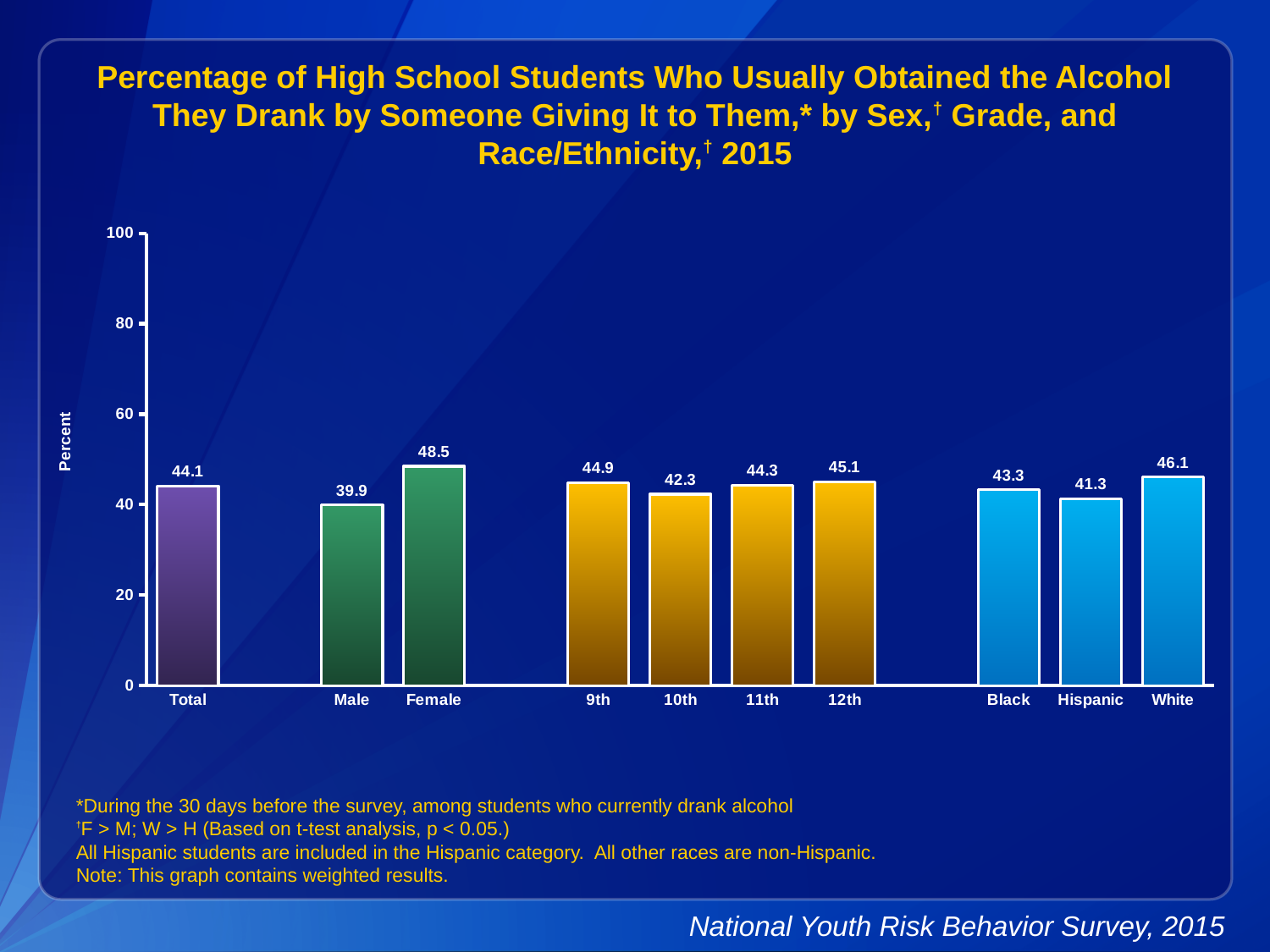

Percentage of High School Students Who Usually Obtained the Alcohol They Drank by Someone Giving It to Them,* by Sex,† Grade, and Race/Ethnicity,† 2015

### Chart

| Category | Series 1 |
|---|---|
| Total | 44.1 |
|  | None |
| Male | 39.9 |
| Female | 48.5 |
|  | None |
| 9th | 44.9 |
| 10th | 42.3 |
| 11th | 44.3 |
| 12th | 45.1 |
|  | None |
| Black | 43.3 |
| Hispanic | 41.3 |
| White | 46.1 |
*During the 30 days before the survey, among students who currently drank alcohol
†F > M; W > H (Based on t-test analysis, p < 0.05.)
All Hispanic students are included in the Hispanic category.  All other races are non-Hispanic.
Note: This graph contains weighted results.
National Youth Risk Behavior Survey, 2015